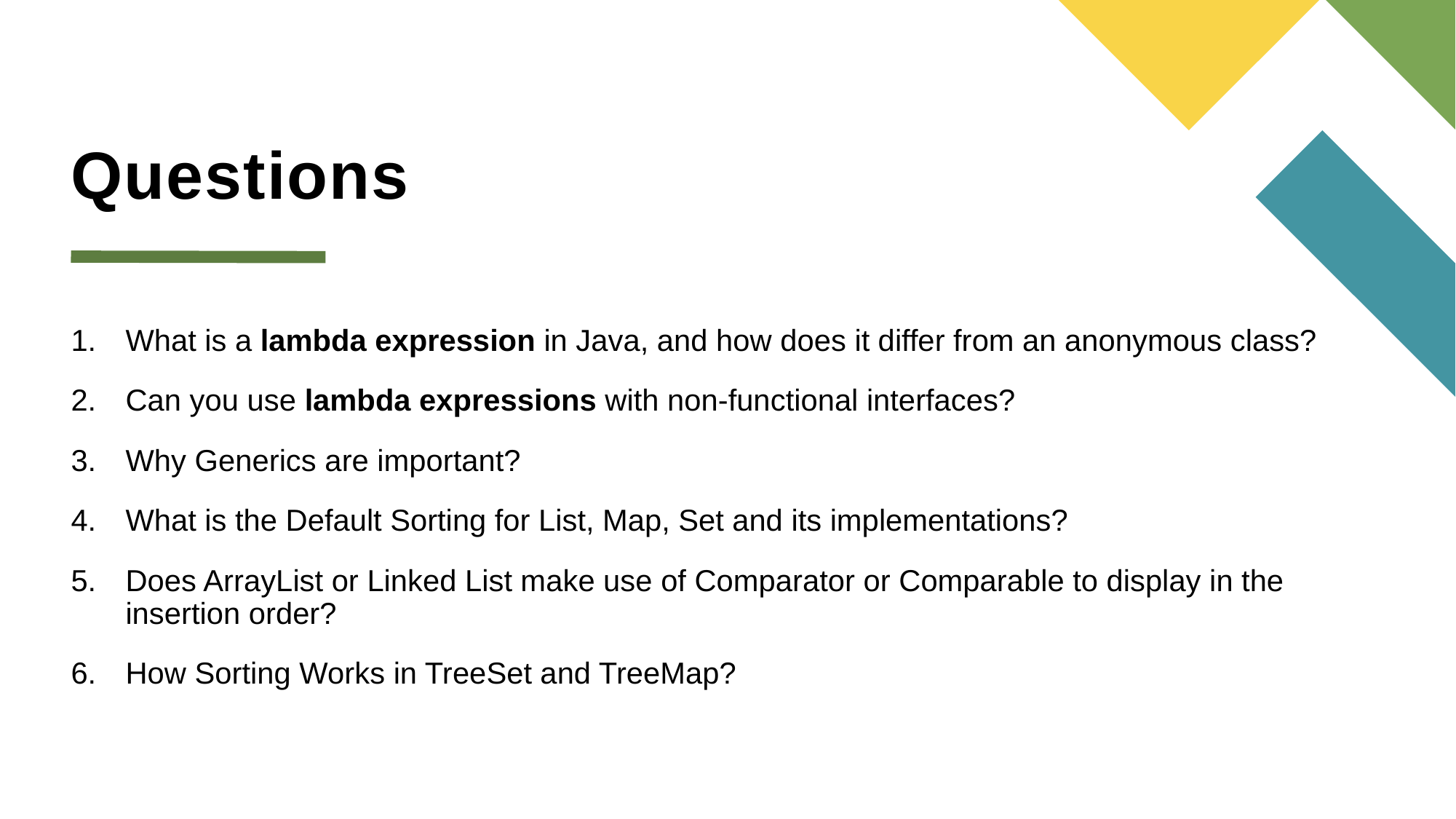

# Questions
What is a lambda expression in Java, and how does it differ from an anonymous class?
Can you use lambda expressions with non-functional interfaces?
Why Generics are important?
What is the Default Sorting for List, Map, Set and its implementations?
Does ArrayList or Linked List make use of Comparator or Comparable to display in the insertion order?
How Sorting Works in TreeSet and TreeMap?